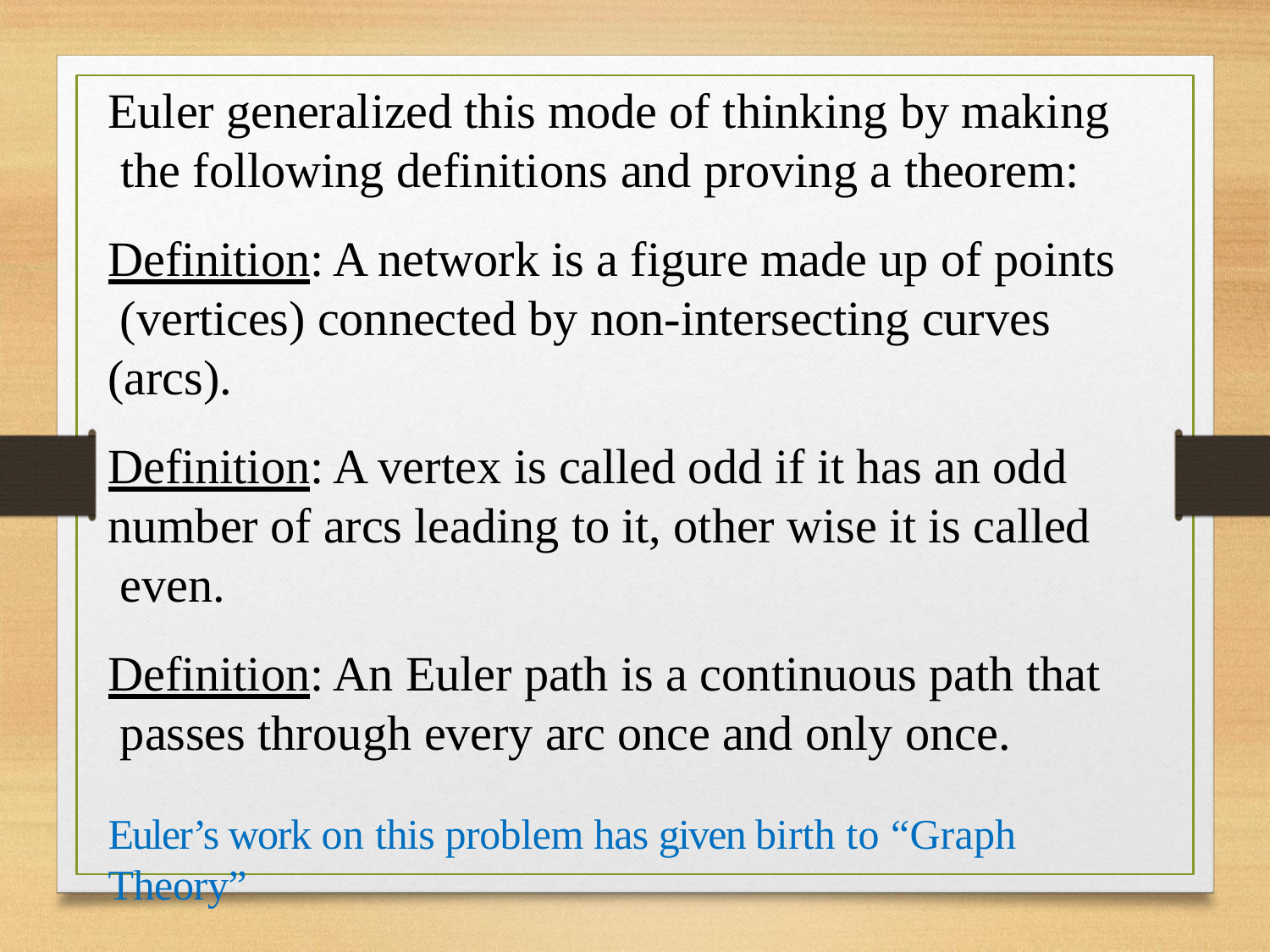

# Euler generalized this mode of thinking by making  the following definitions and proving a theorem:
Definition: A network is a figure made up of points  (vertices) connected by non-intersecting curves  (arcs).
Definition: A vertex is called odd if it has an odd  number of arcs leading to it, other wise it is called  even.
Definition: An Euler path is a continuous path that  passes through every arc once and only once.
Euler’s work on this problem has given birth to “Graph Theory”